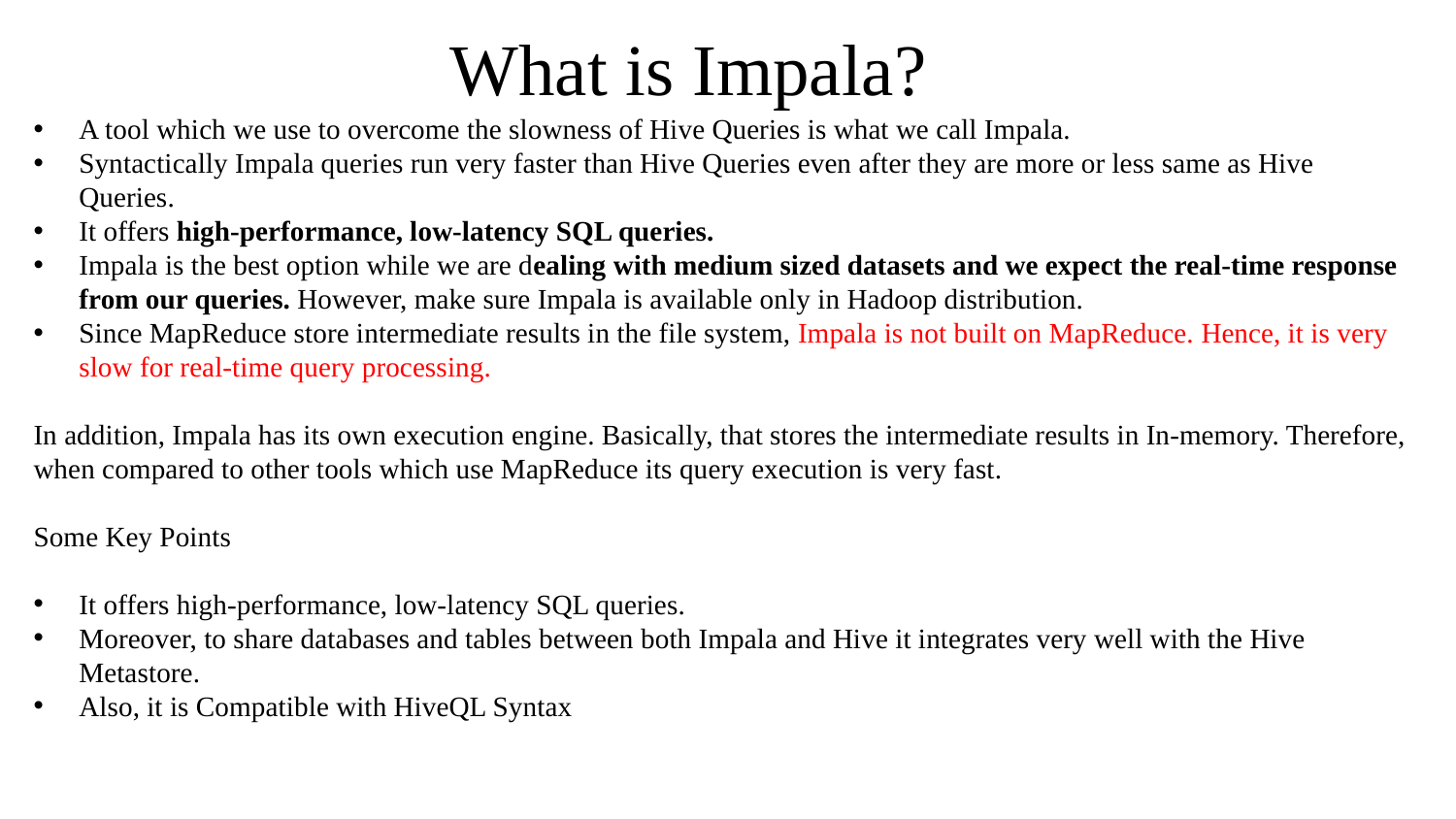

# What is Impala?
A tool which we use to overcome the slowness of Hive Queries is what we call Impala.
Syntactically Impala queries run very faster than Hive Queries even after they are more or less same as Hive Queries.
It offers high-performance, low-latency SQL queries.
Impala is the best option while we are dealing with medium sized datasets and we expect the real-time response from our queries. However, make sure Impala is available only in Hadoop distribution.
Since MapReduce store intermediate results in the file system, Impala is not built on MapReduce. Hence, it is very slow for real-time query processing.

In addition, Impala has its own execution engine. Basically, that stores the intermediate results in In-memory. Therefore, when compared to other tools which use MapReduce its query execution is very fast.

Some Key Points

It offers high-performance, low-latency SQL queries.
Moreover, to share databases and tables between both Impala and Hive it integrates very well with the Hive Metastore.
Also, it is Compatible with HiveQL Syntax